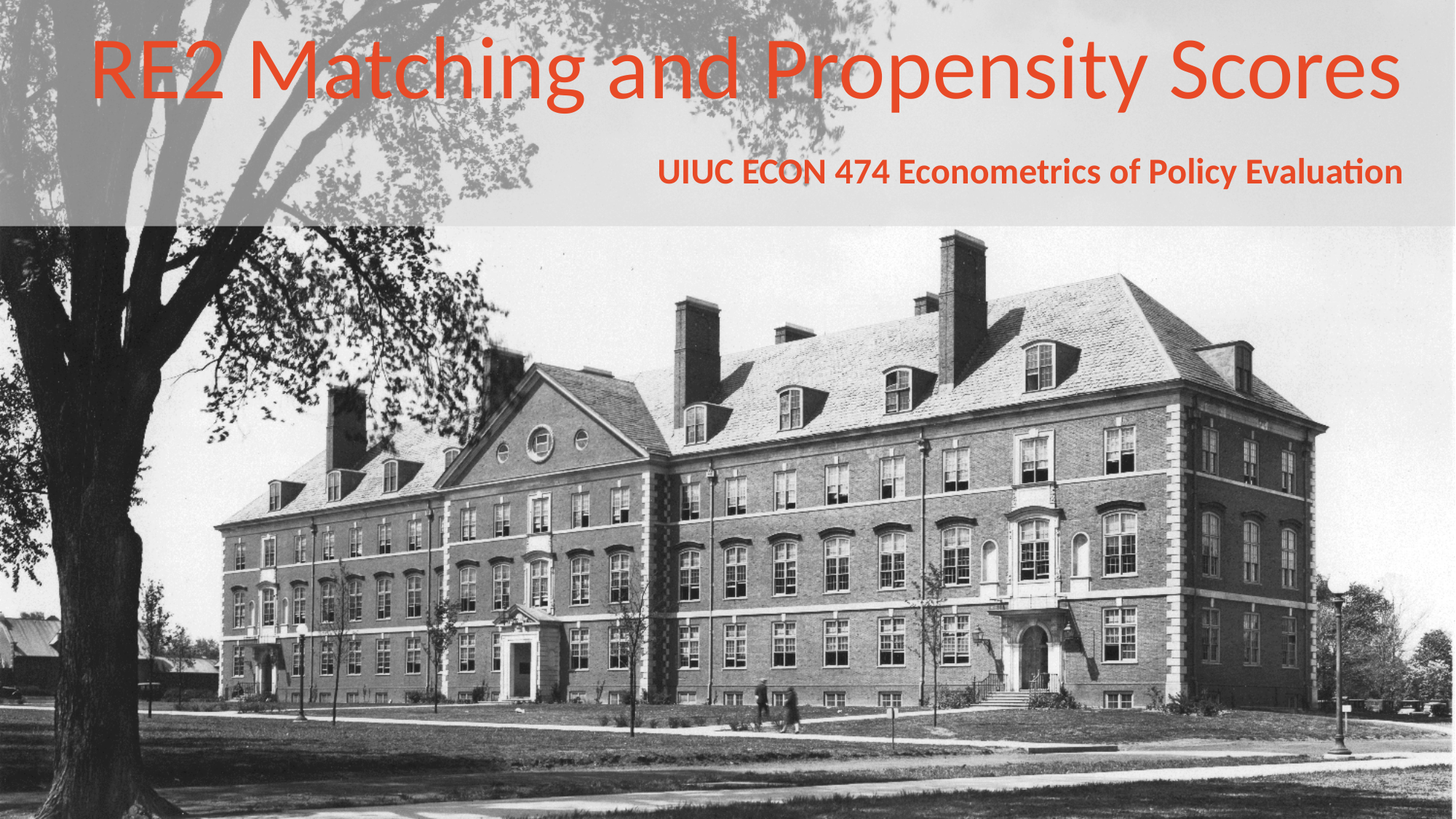

# RE2 Matching and Propensity Scores
UIUC ECON 474 Econometrics of Policy Evaluation